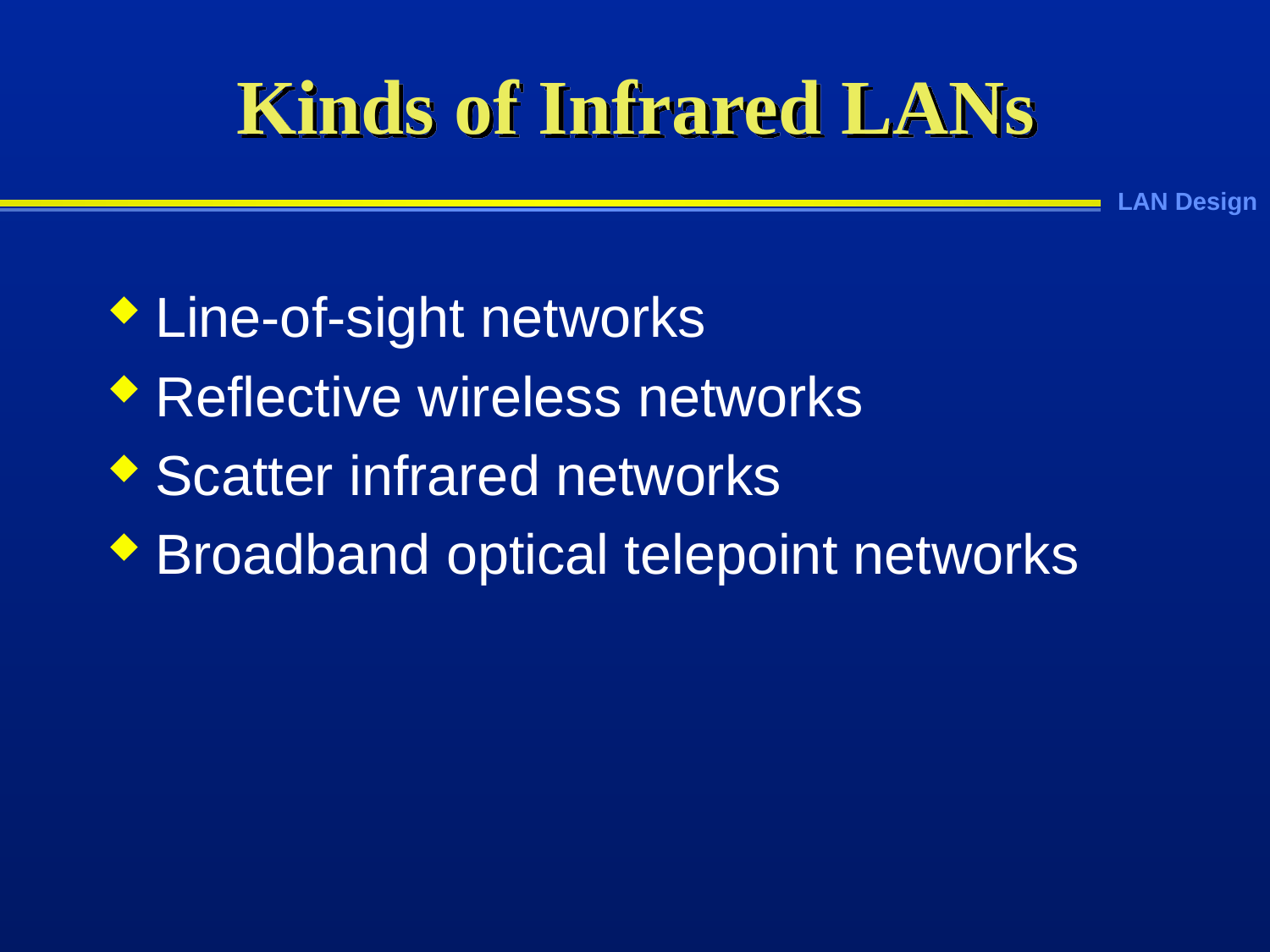

# Kinds of Infrared LANs
Line-of-sight networks
Reflective wireless networks
Scatter infrared networks
Broadband optical telepoint networks